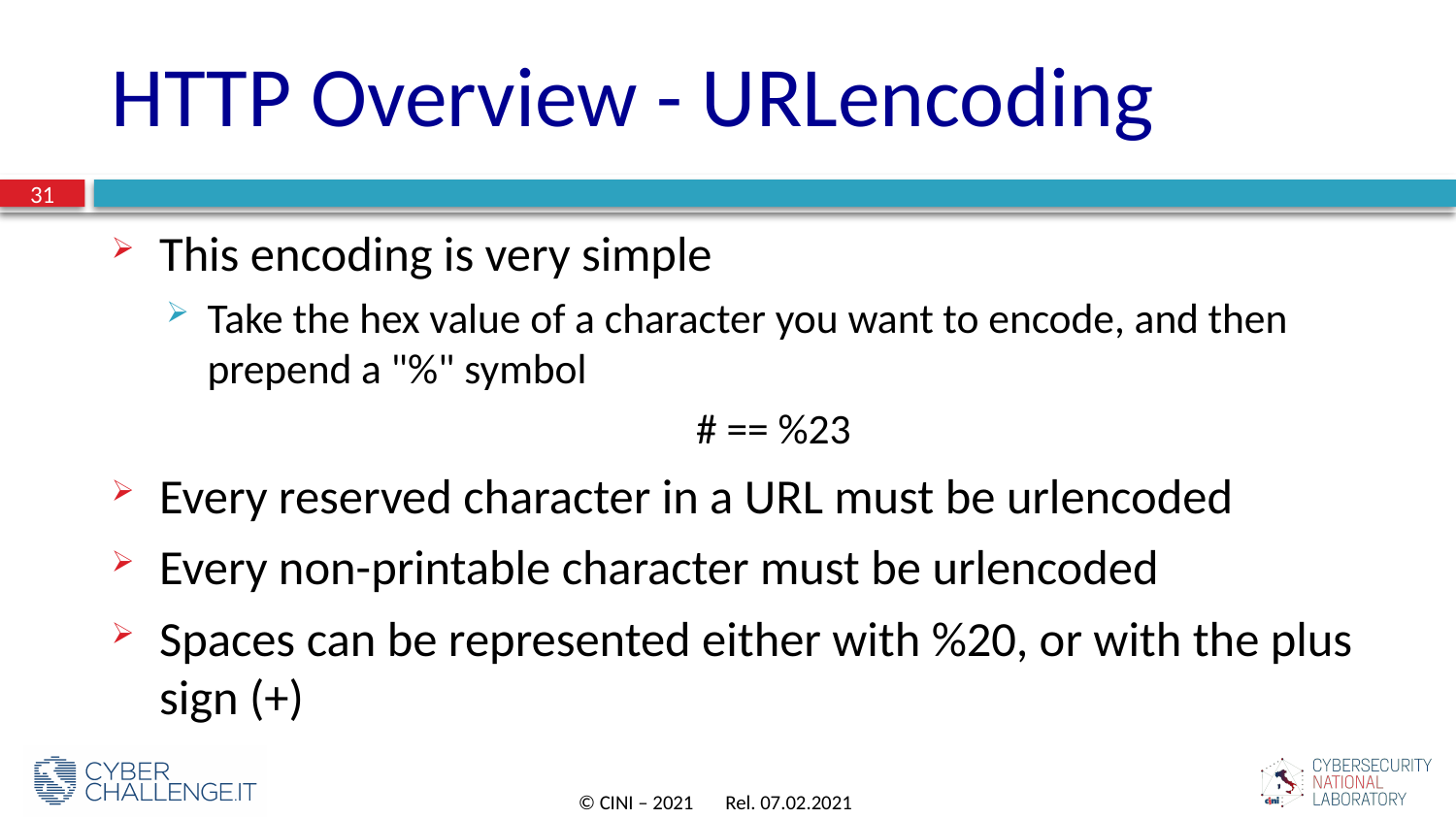

# HTTP Overview - URLencoding
31
This encoding is very simple
Take the hex value of a character you want to encode, and then prepend a "%" symbol
# == %23
Every reserved character in a URL must be urlencoded
Every non-printable character must be urlencoded
Spaces can be represented either with %20, or with the plus sign (+)